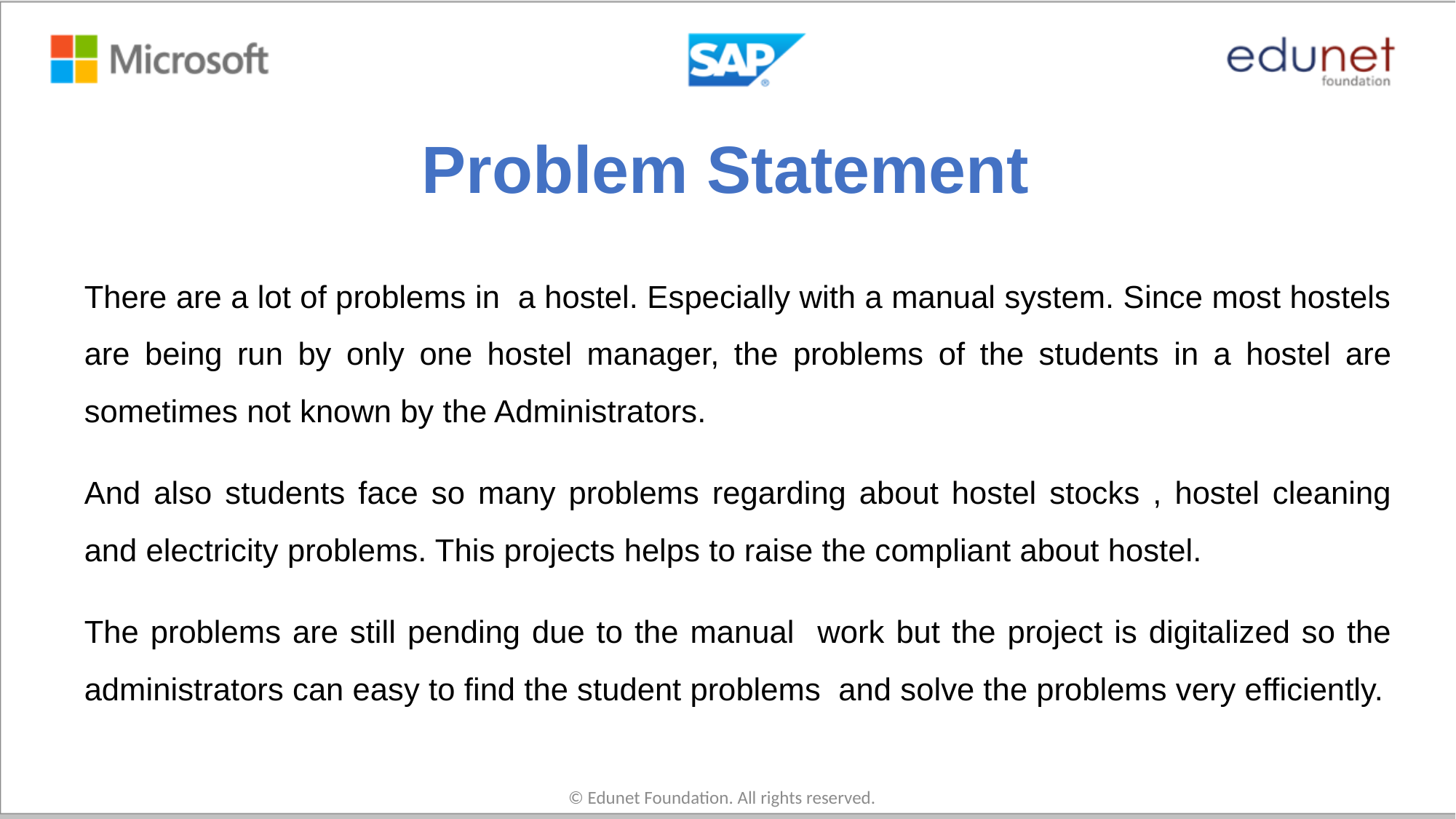

# Problem Statement
There are a lot of problems in  a hostel. Especially with a manual system. Since most hostels are being run by only one hostel manager, the problems of the students in a hostel are sometimes not known by the Administrators.
And also students face so many problems regarding about hostel stocks , hostel cleaning and electricity problems. This projects helps to raise the compliant about hostel.
The problems are still pending due to the manual  work but the project is digitalized so the administrators can easy to find the student problems  and solve the problems very efficiently.

© Edunet Foundation. All rights reserved.